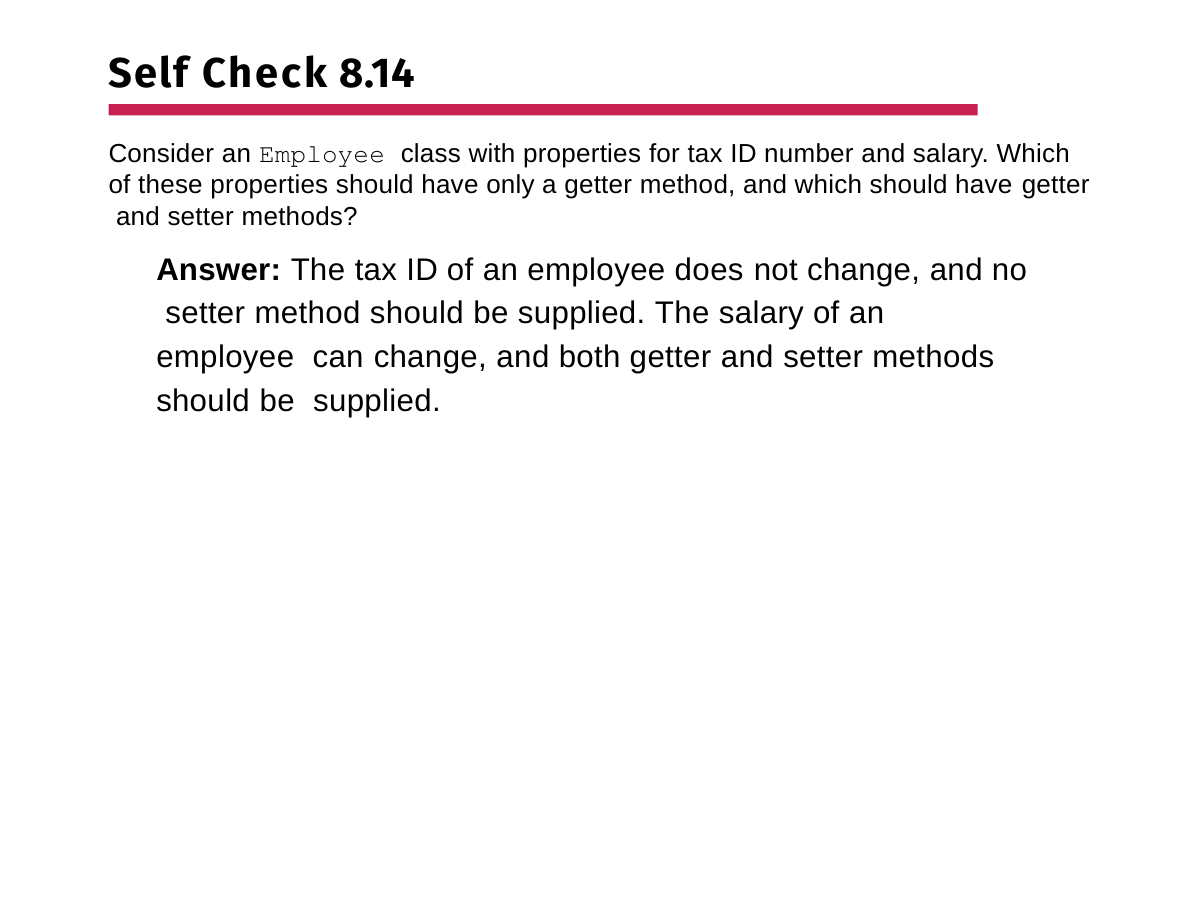

# Self Check 8.14

Consider an Employee class with properties for tax ID number and salary. Which  of these properties should have only a getter method, and which should have getter  and setter methods?
Answer: The tax ID of an employee does not change, and no  setter method should be supplied. The salary of an employee  can change, and both getter and setter methods should be  supplied.